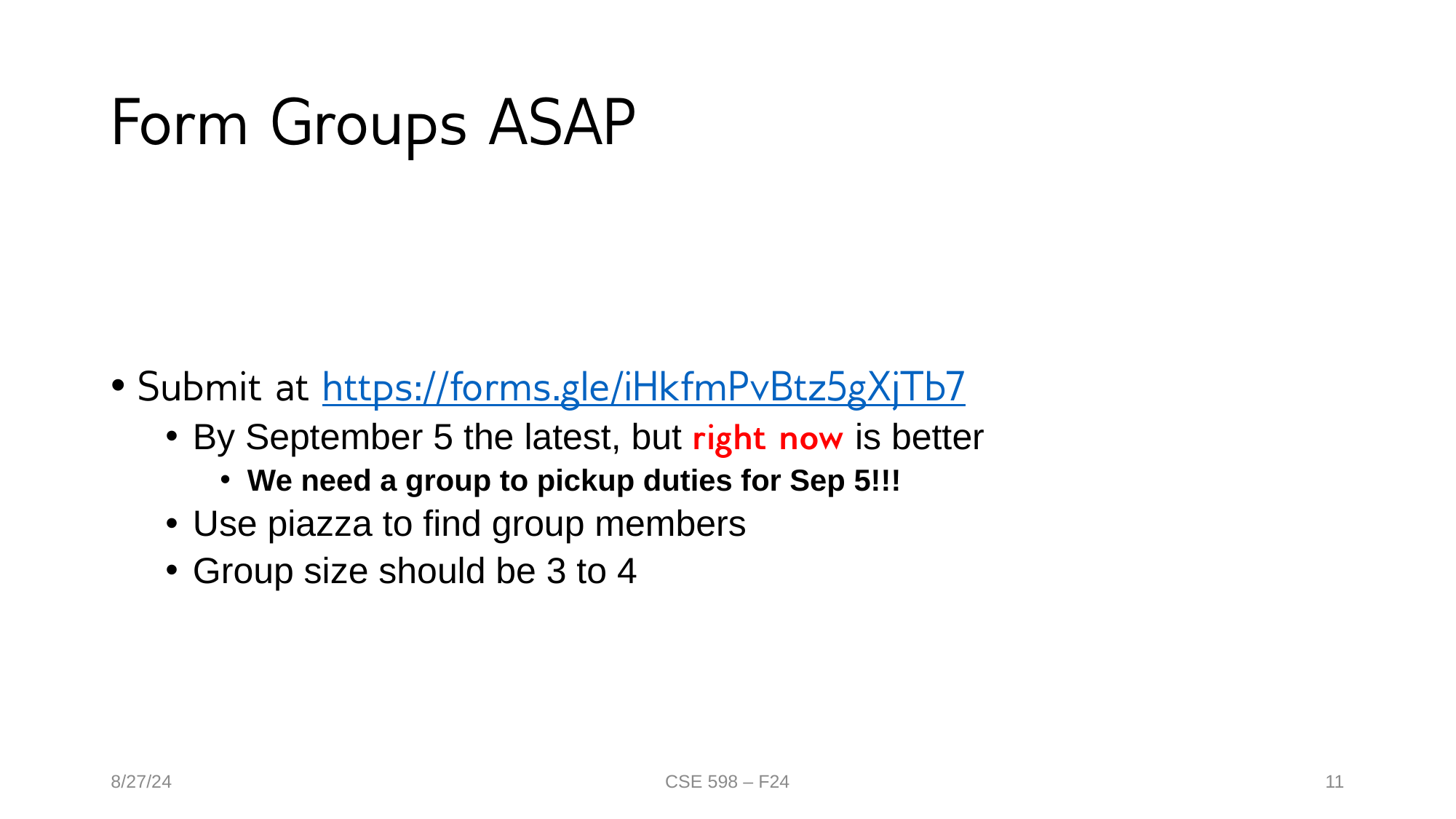

# Form Groups ASAP
Submit at https://forms.gle/iHkfmPvBtz5gXjTb7
By September 5 the latest, but right now is better
We need a group to pickup duties for Sep 5!!!
Use piazza to find group members
Group size should be 3 to 4
8/27/24
CSE 598 – F24
11